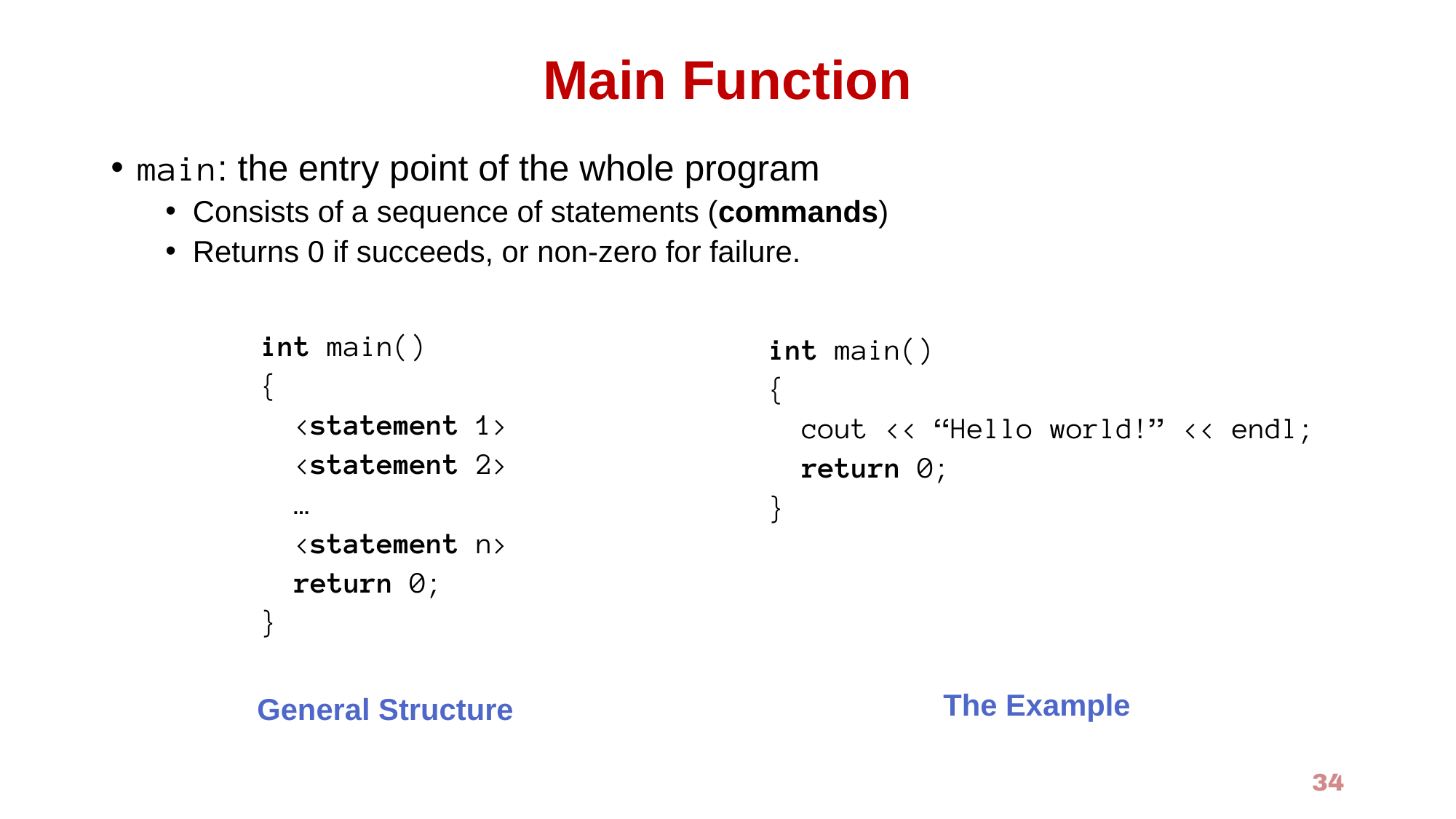

# Main Function
main: the entry point of the whole program
Consists of a sequence of statements (commands)
Returns 0 if succeeds, or non-zero for failure.

int main()
{
  cout << “Hello world!” << endl;
  return 0;
}
int main()
{
  <statement 1>
  <statement 2>
  …
  <statement n>
  return 0;
}
The Example
General Structure
34